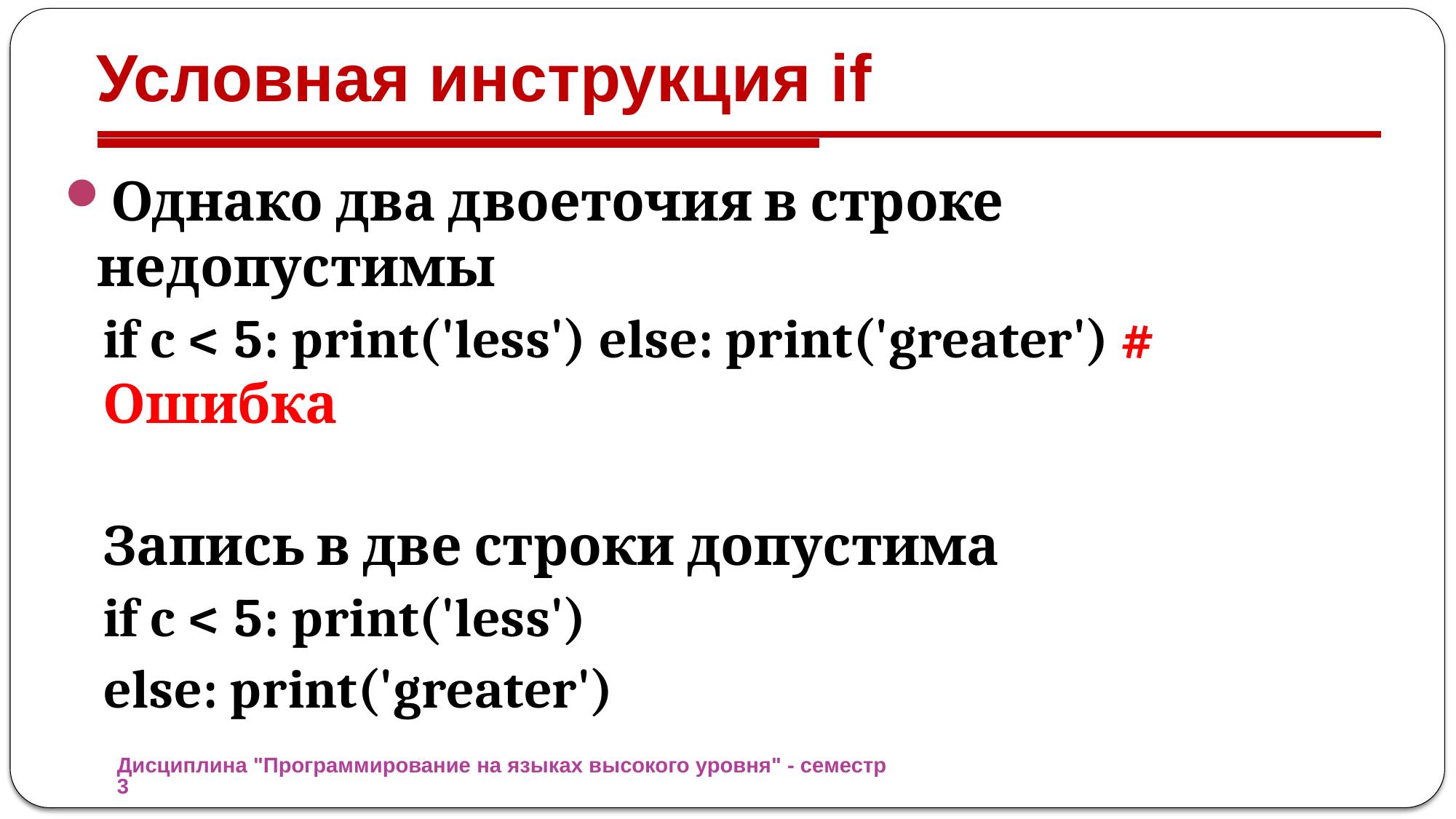

# Условная инструкция if
Однако два двоеточия в строке недопустимы
if c < 5: print('less') else: print('greater') # Ошибка

Запись в две строки допустима
if c < 5: print('less')
else: print('greater')
Дисциплина "Программирование на языках высокого уровня" - семестр 3